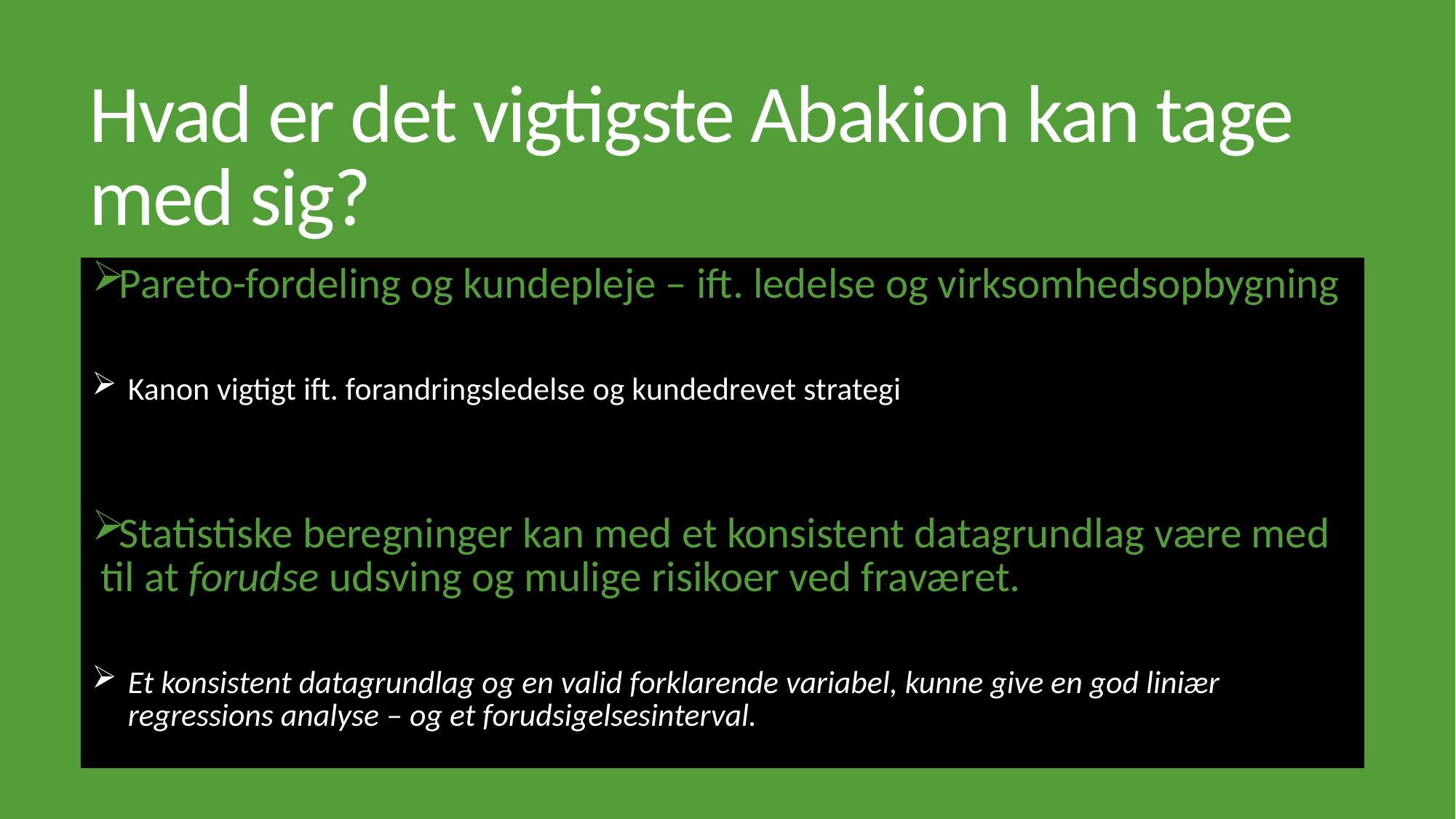

# Hvad er det vigtigste Abakion kan tage med sig?
Pareto-fordeling og kundepleje – ift. ledelse og virksomhedsopbygning

Kanon vigtigt ift. forandringsledelse og kundedrevet strategi

Statistiske beregninger kan med et konsistent datagrundlag være med til at forudse udsving og mulige risikoer ved fraværet.

Et konsistent datagrundlag og en valid forklarende variabel, kunne give en god liniær regressions analyse – og et forudsigelsesinterval.